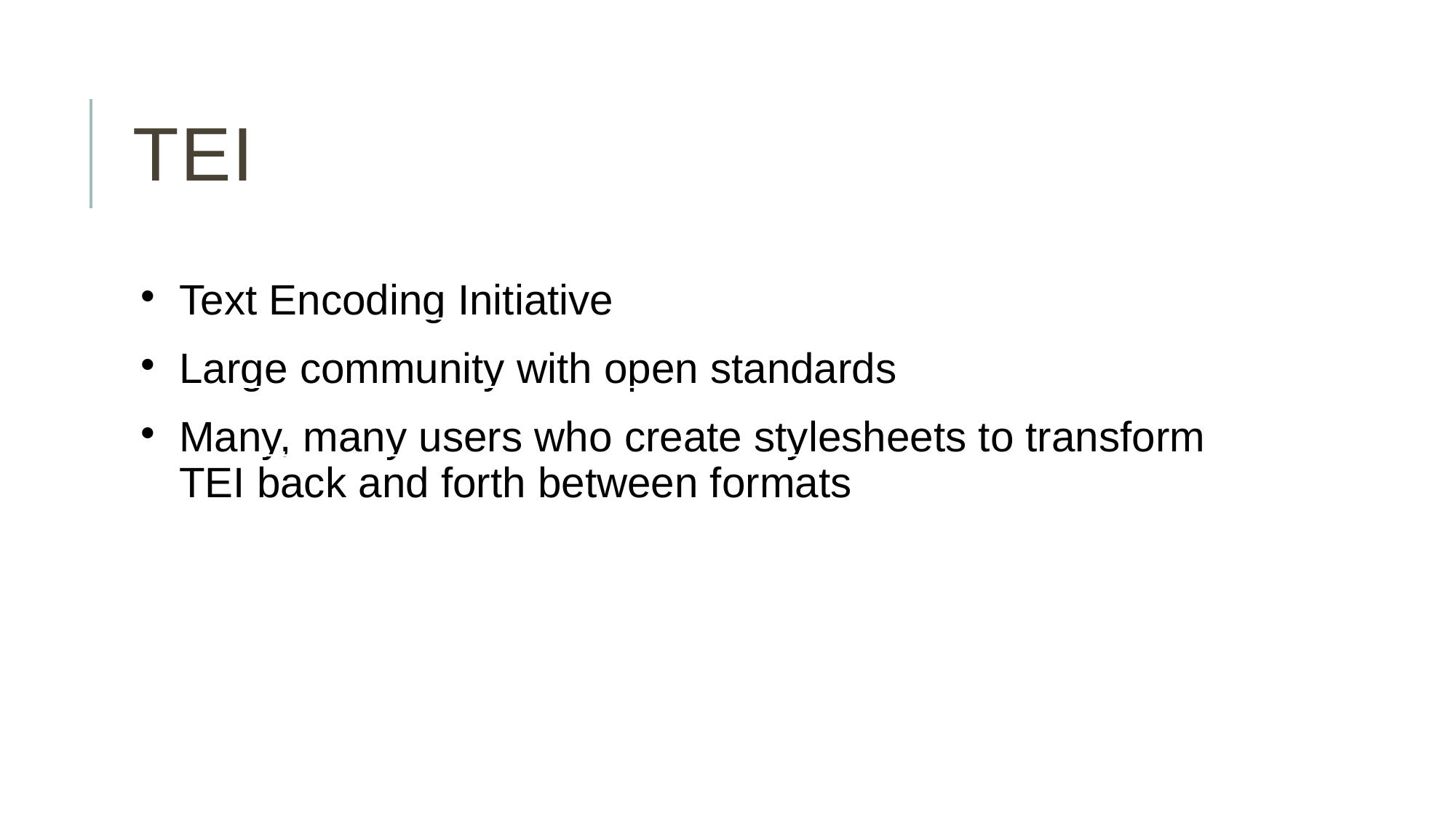

# TEI
Text Encoding Initiative
Large community with open standards
Many, many users who create stylesheets to transform TEI back and forth between formats